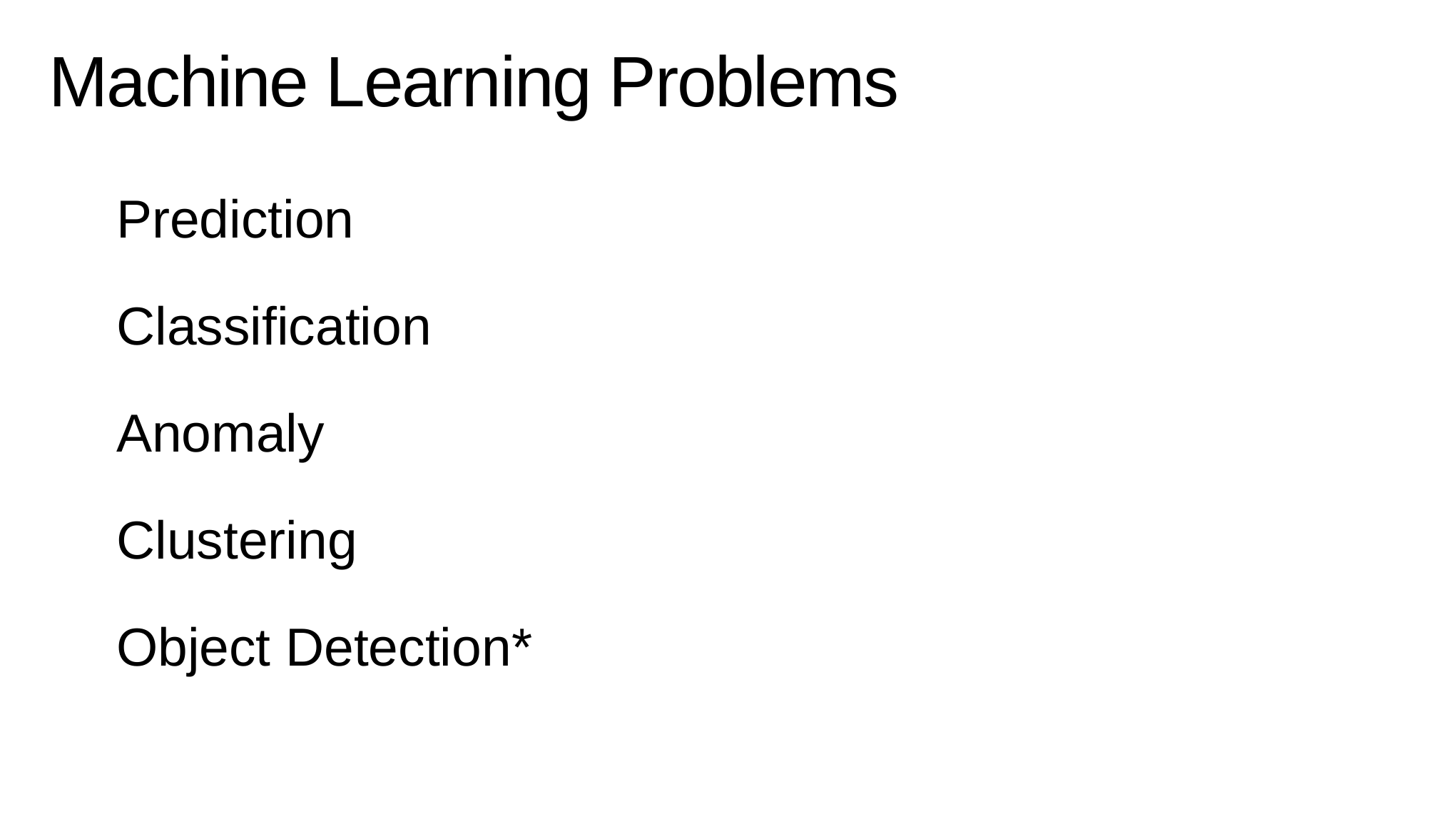

# Machine Learning Problems
Prediction
Classification
Anomaly
Clustering
Object Detection*